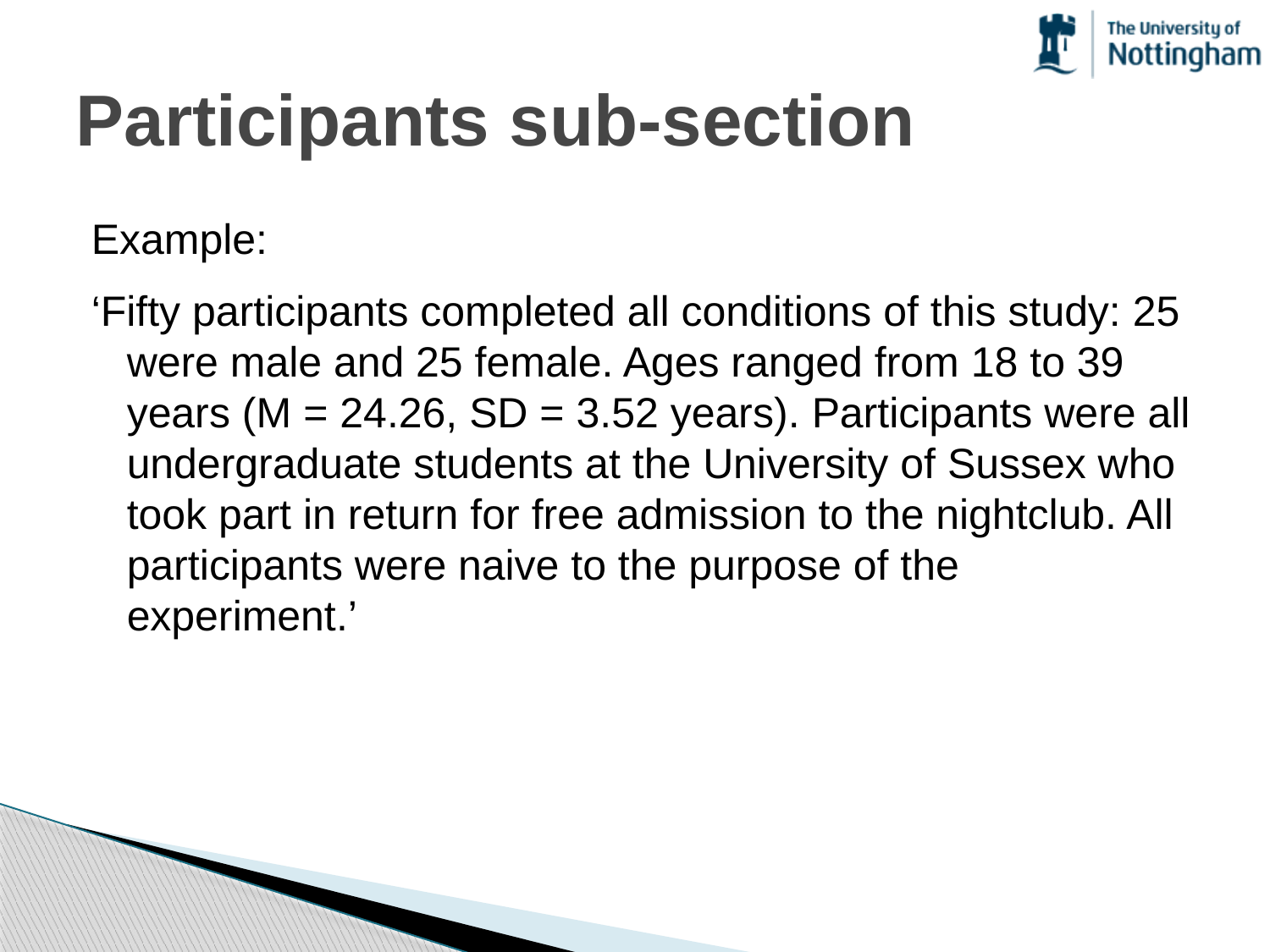

# Participants sub-section
Example:
‘Fifty participants completed all conditions of this study: 25 were male and 25 female. Ages ranged from 18 to 39 years (M = 24.26, SD = 3.52 years). Participants were all undergraduate students at the University of Sussex who took part in return for free admission to the nightclub. All participants were naive to the purpose of the experiment.’